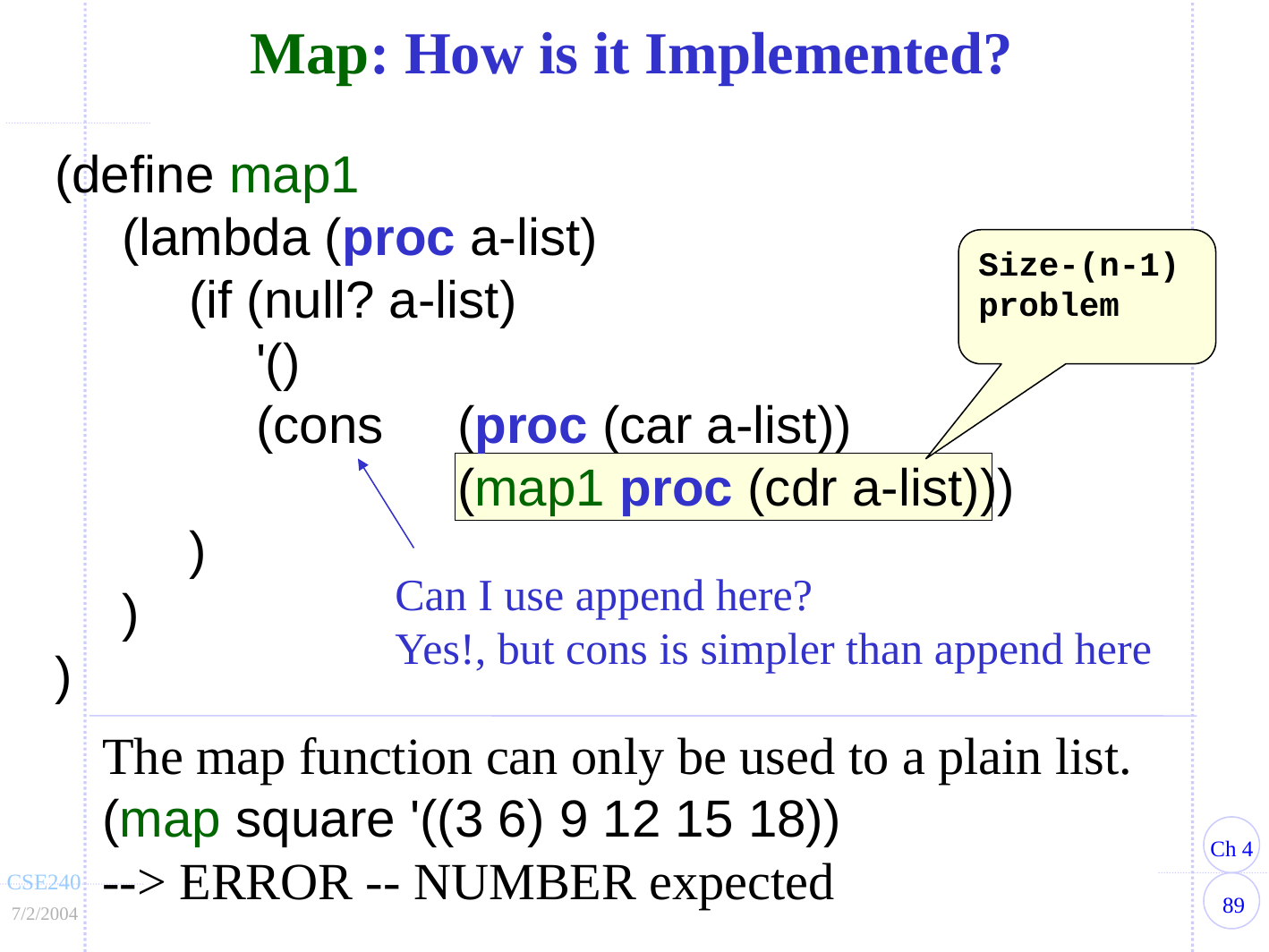

Map: How is it Implemented?
(define map1
	(lambda (proc a-list)
		(if (null? a-list)
			'()
			(cons	(proc (car a-list))
					(map1 proc (cdr a-list)))
		)
	)
)
Size-(n-1) problem

Can I use append here?
Yes!, but cons is simpler than append here
The map function can only be used to a plain list.
(map square '((3 6) 9 12 15 18))
--> ERROR -- NUMBER expected